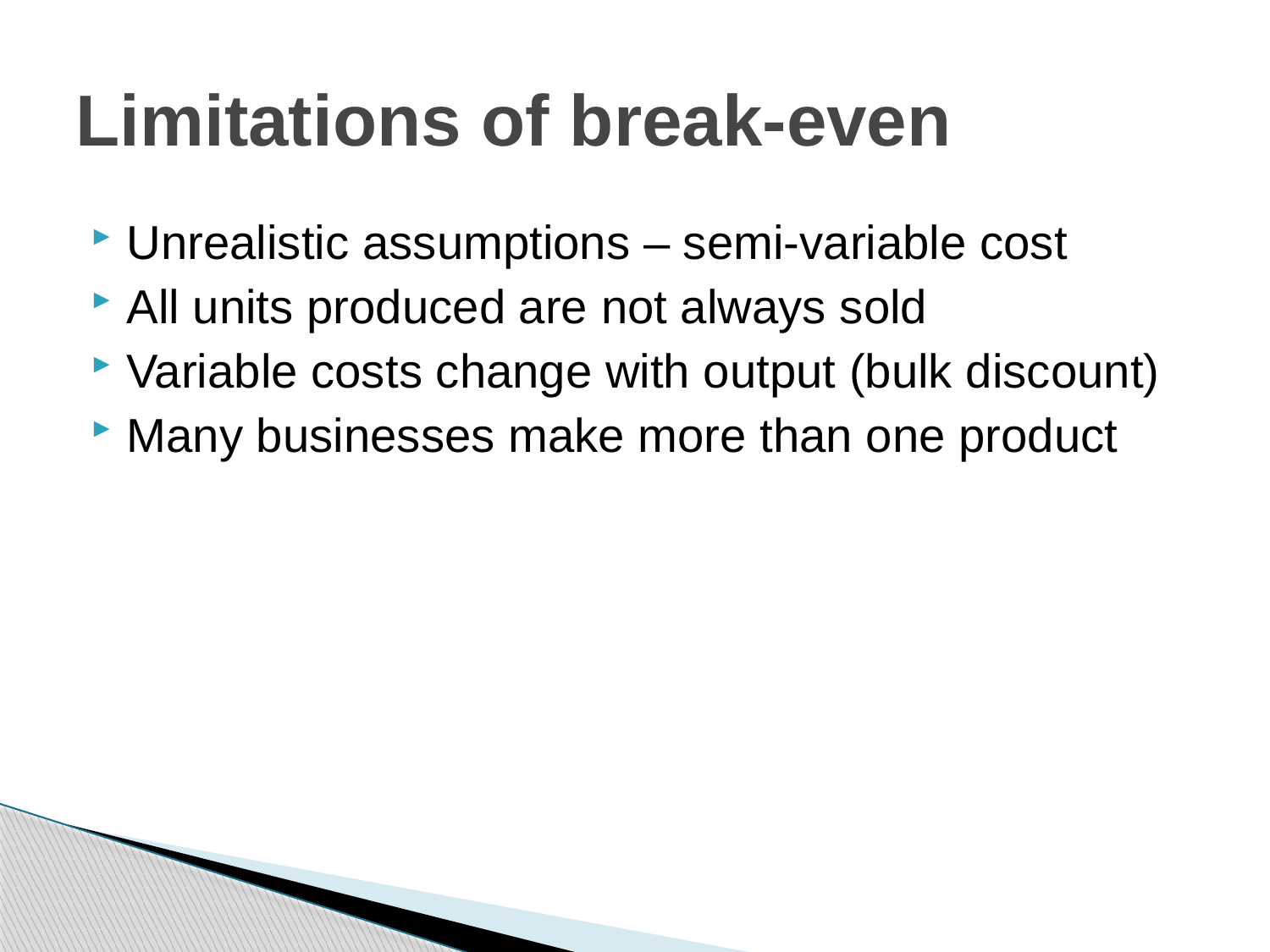

# Limitations of break-even
Unrealistic assumptions – semi-variable cost
All units produced are not always sold
Variable costs change with output (bulk discount)
Many businesses make more than one product